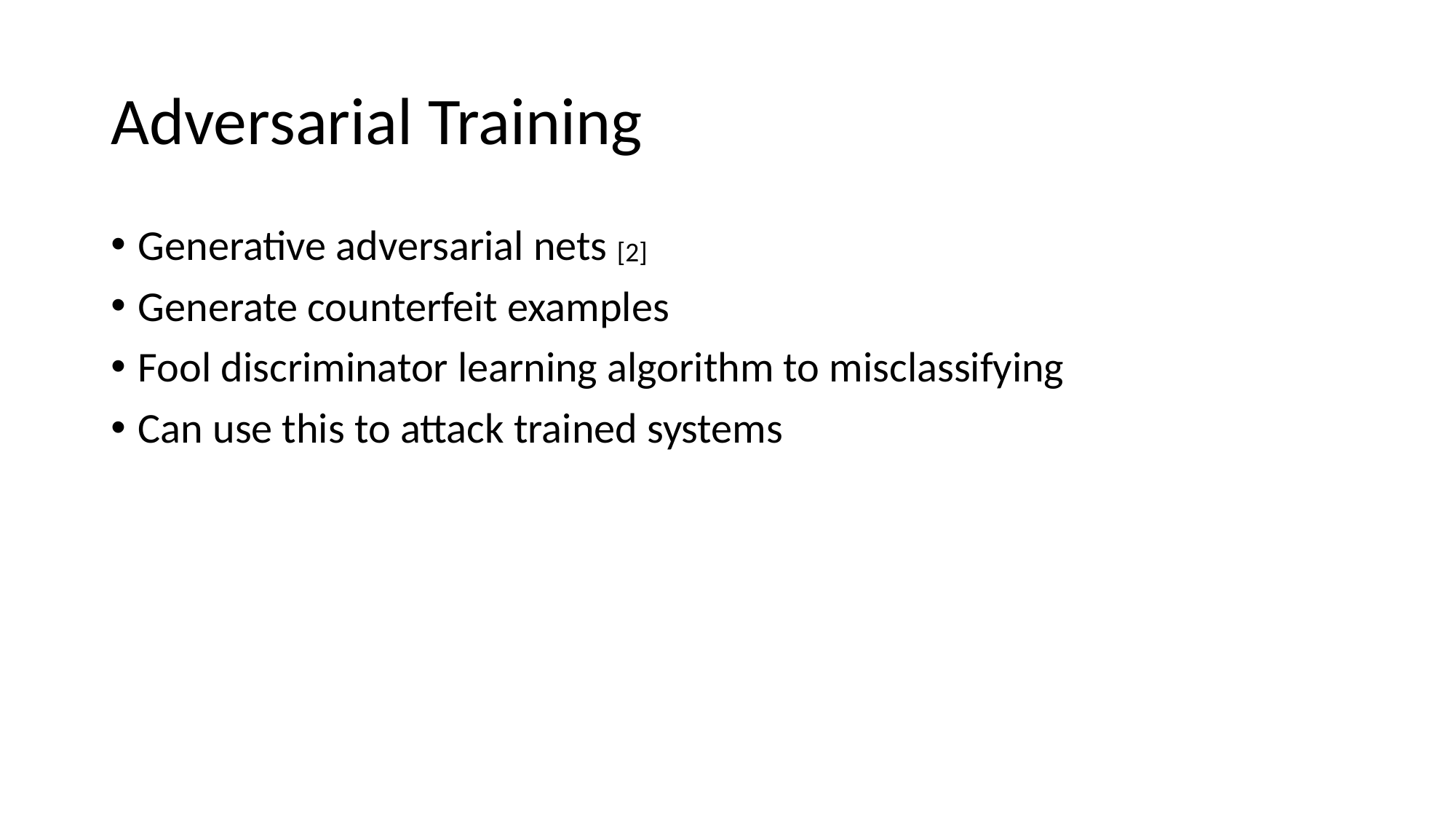

# Adversarial Training
Generative adversarial nets
Generate counterfeit examples
Fool discriminator learning algorithm to misclassifying
Can use this to attack trained systems

[2]